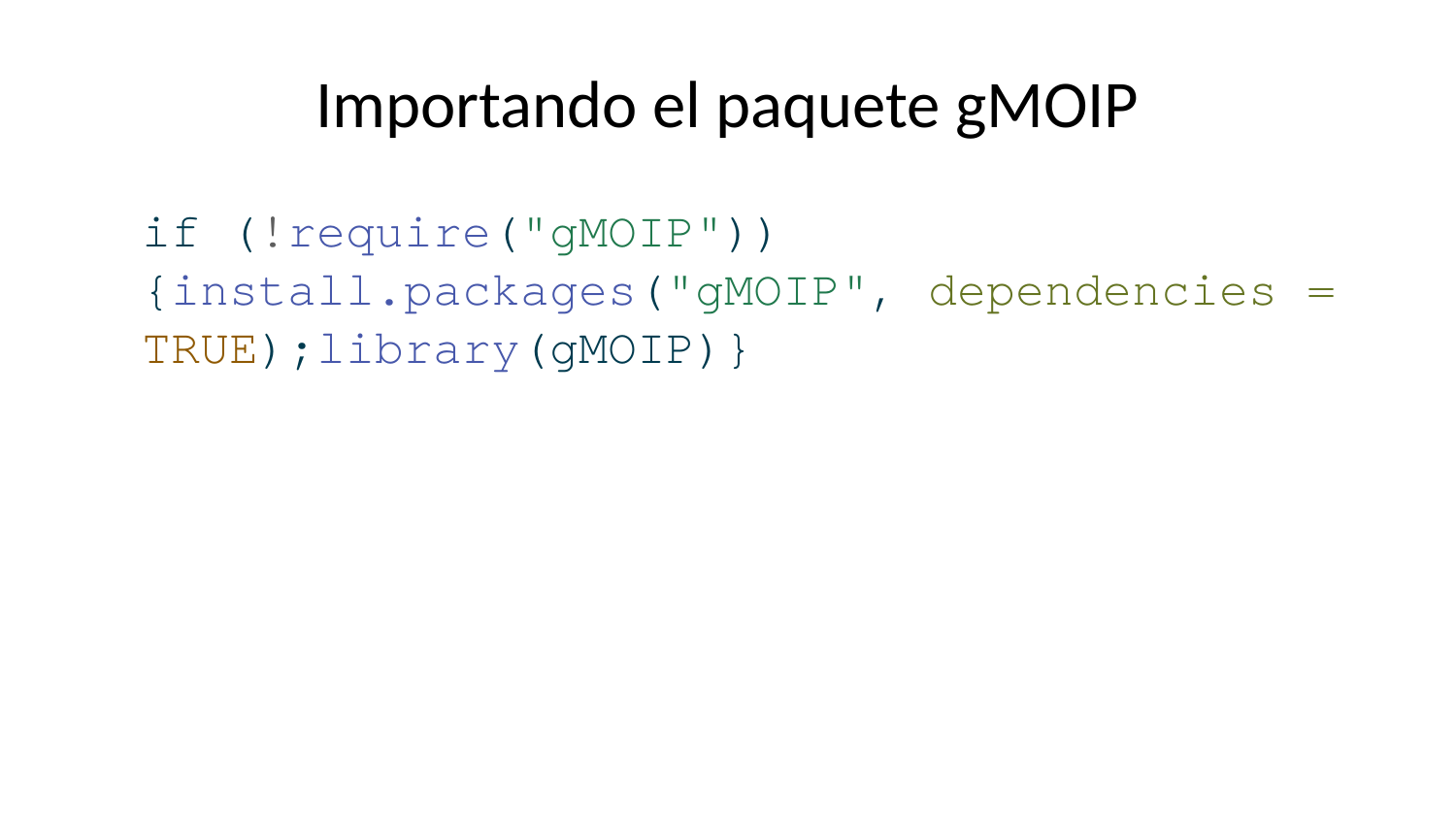

# Importando el paquete gMOIP
if (!require("gMOIP")) {install.packages("gMOIP", dependencies = TRUE);library(gMOIP)}